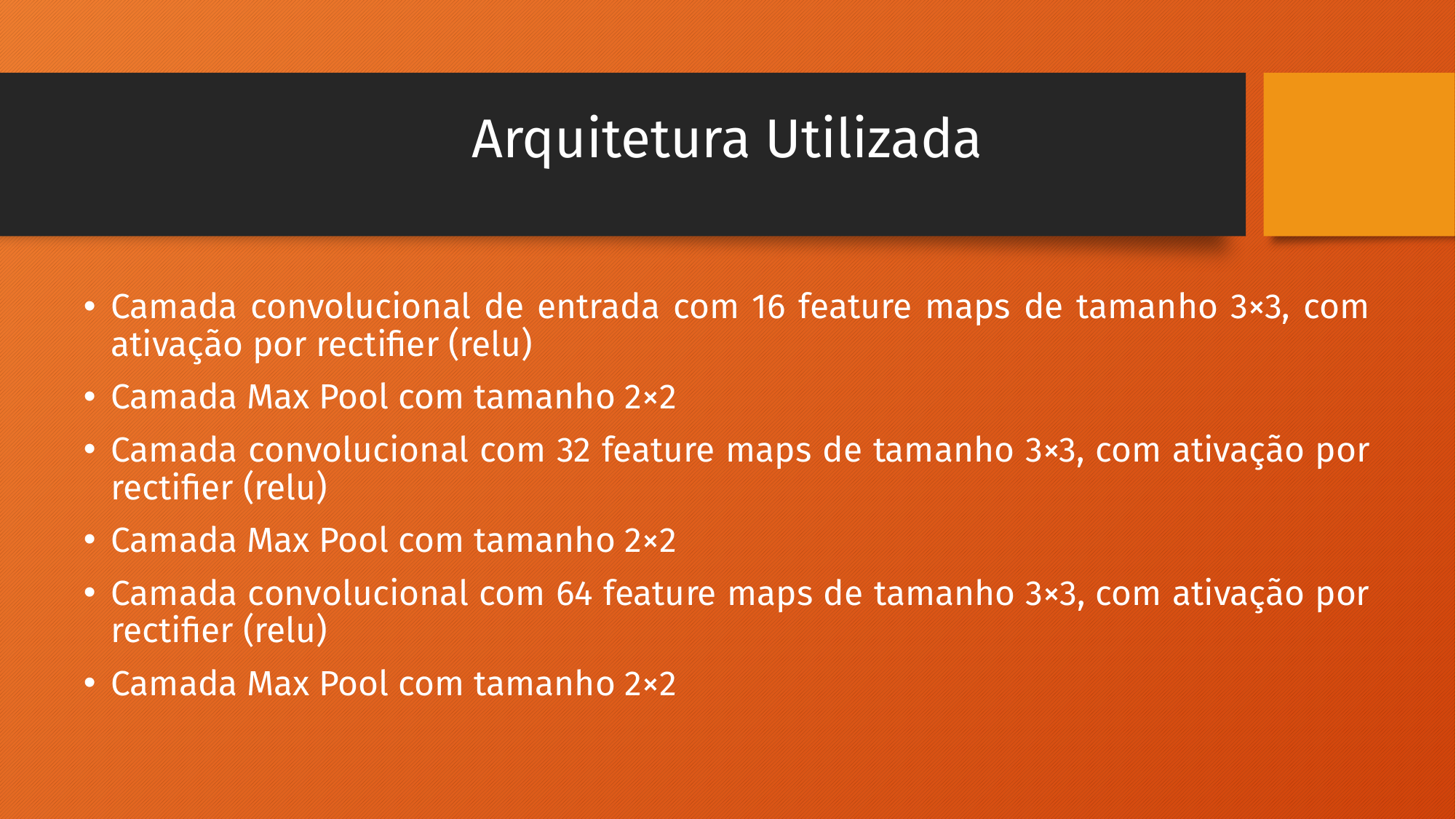

# Arquitetura Utilizada

Camada convolucional de entrada com 16 feature maps de tamanho 3×3, com ativação por rectifier (relu)
Camada Max Pool com tamanho 2×2
Camada convolucional com 32 feature maps de tamanho 3×3, com ativação por rectifier (relu)
Camada Max Pool com tamanho 2×2
Camada convolucional com 64 feature maps de tamanho 3×3, com ativação por rectifier (relu)
Camada Max Pool com tamanho 2×2